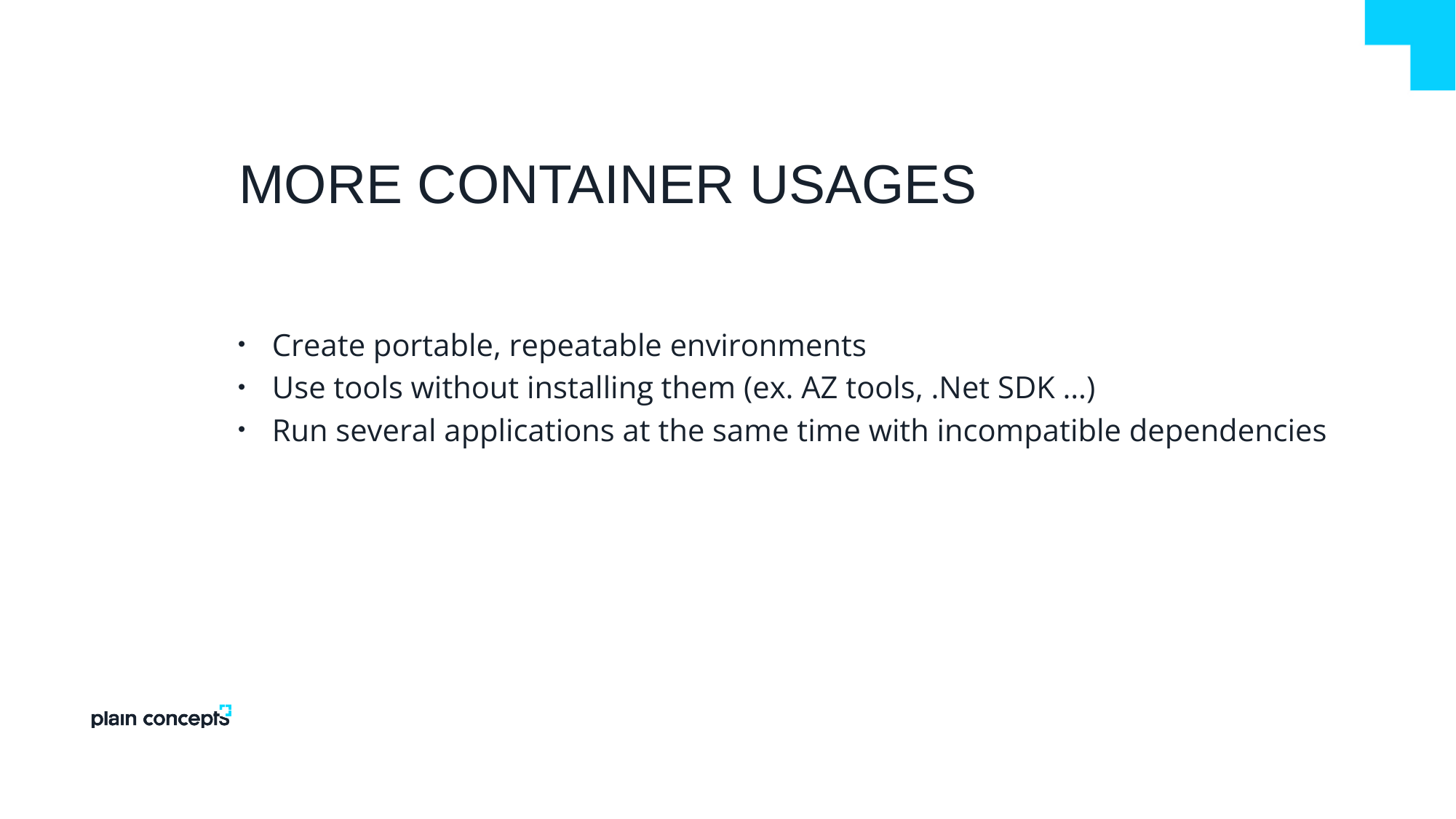

# More container usages
Create portable, repeatable environments
Use tools without installing them (ex. AZ tools, .Net SDK …)
Run several applications at the same time with incompatible dependencies